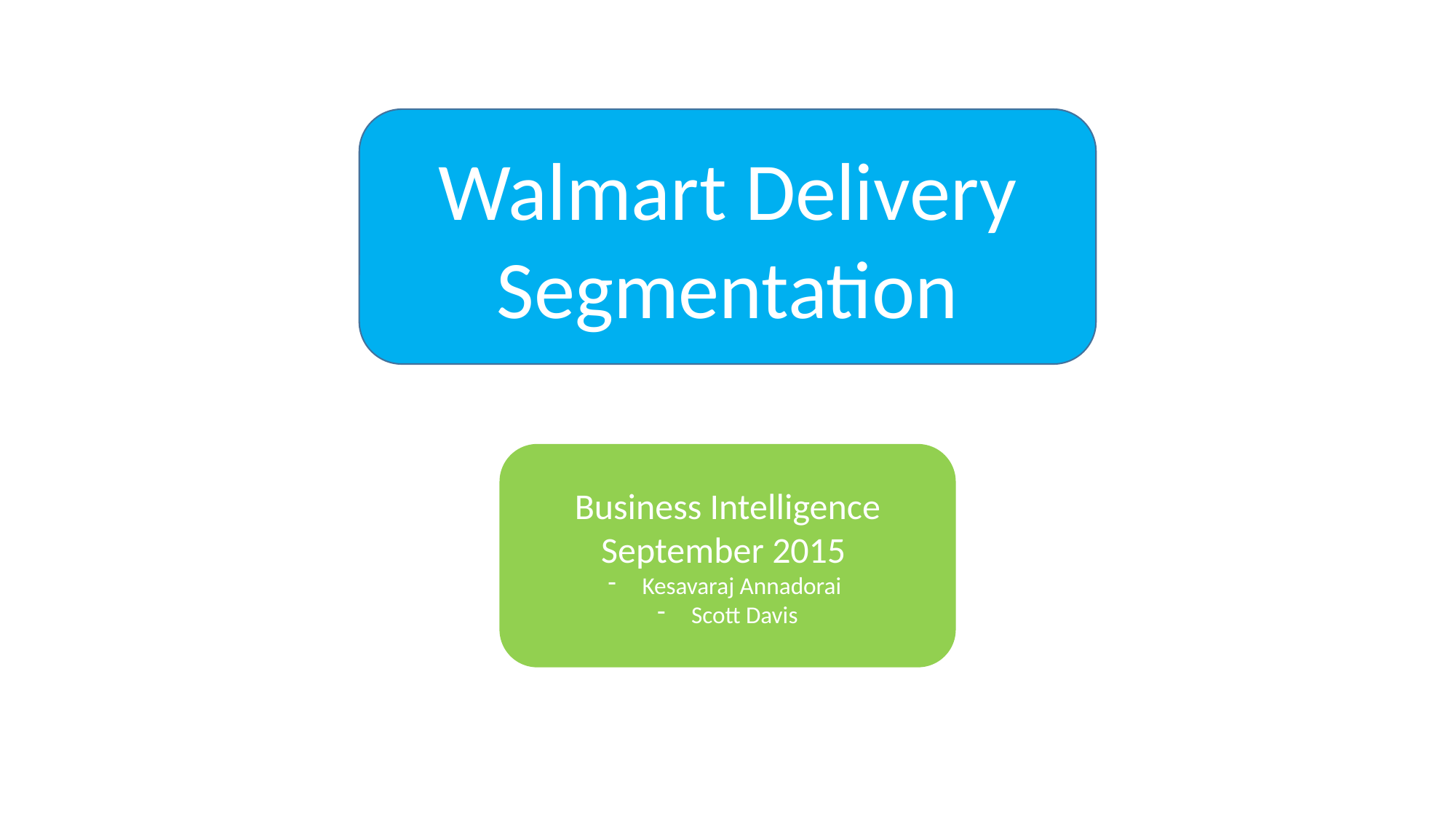

Walmart Delivery Segmentation
Business Intelligence
September 2015
Kesavaraj Annadorai
Scott Davis